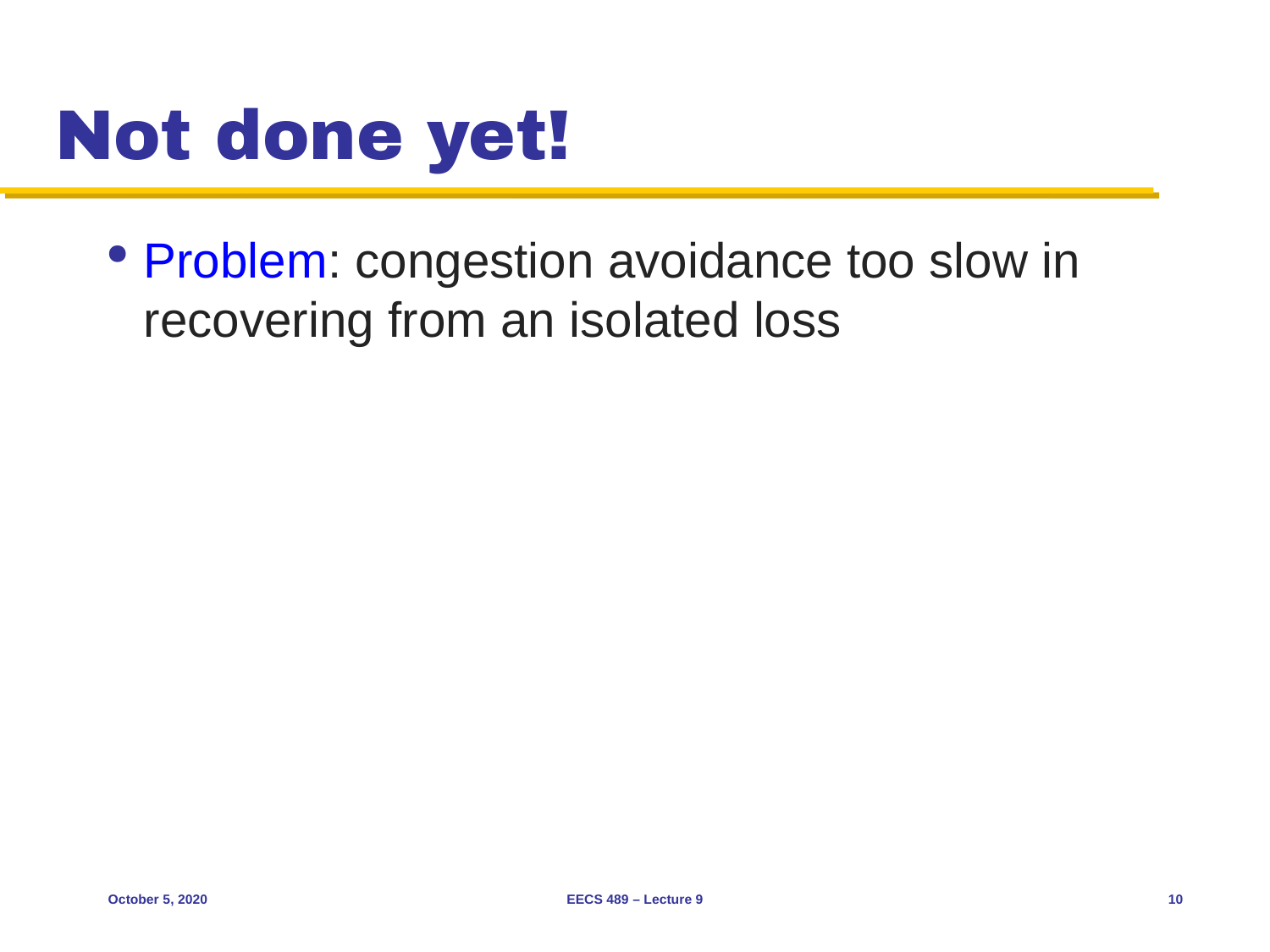

# Not done yet!
Problem: congestion avoidance too slow in recovering from an isolated loss
October 5, 2020
EECS 489 – Lecture 9
10